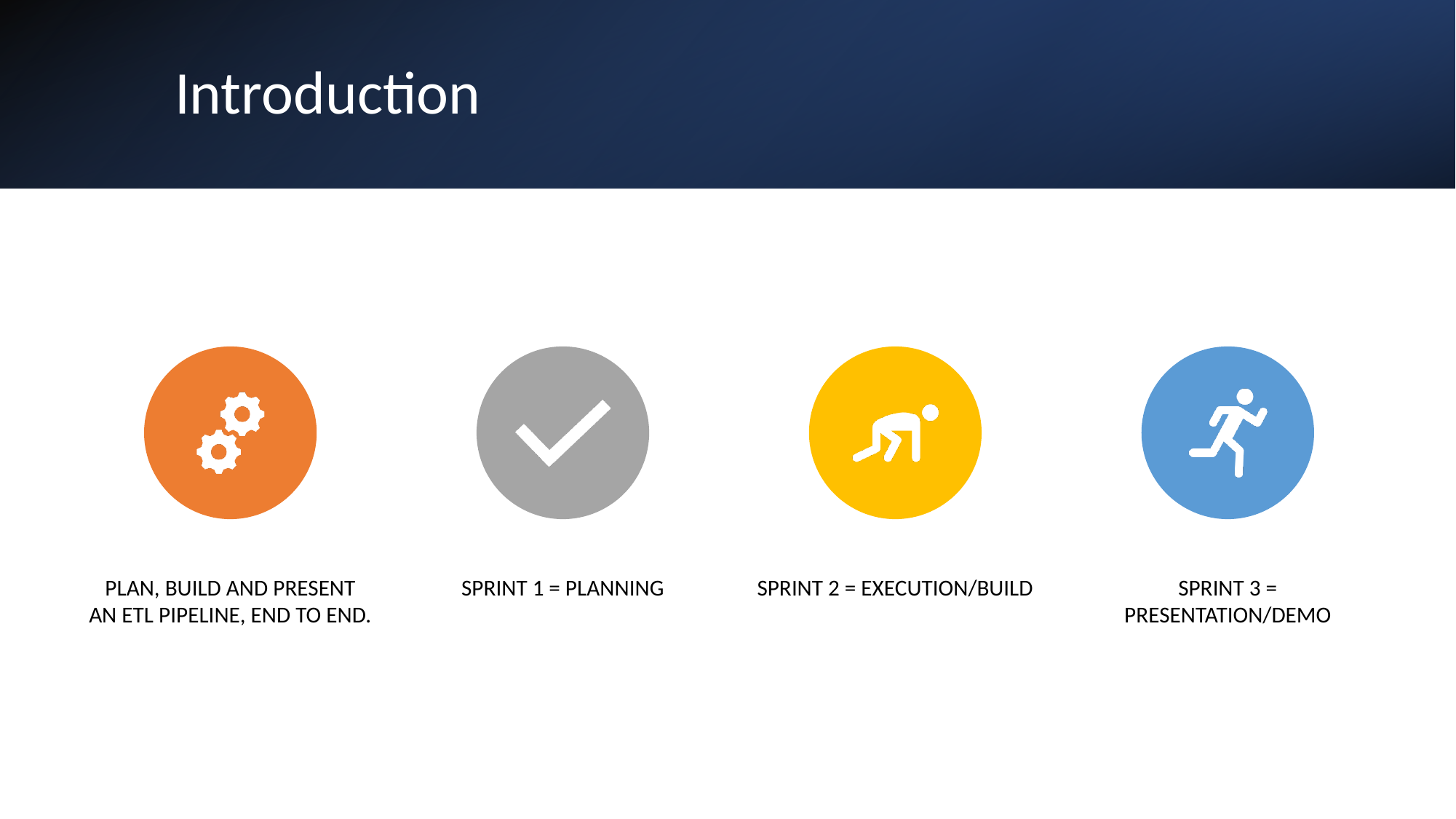

# Introduction
Plan, build and present an ETL Pipeline, end to end.
Sprint 1 = Planning
Sprint 2 = Execution/BUILD
Sprint 3 = Presentation/Demo